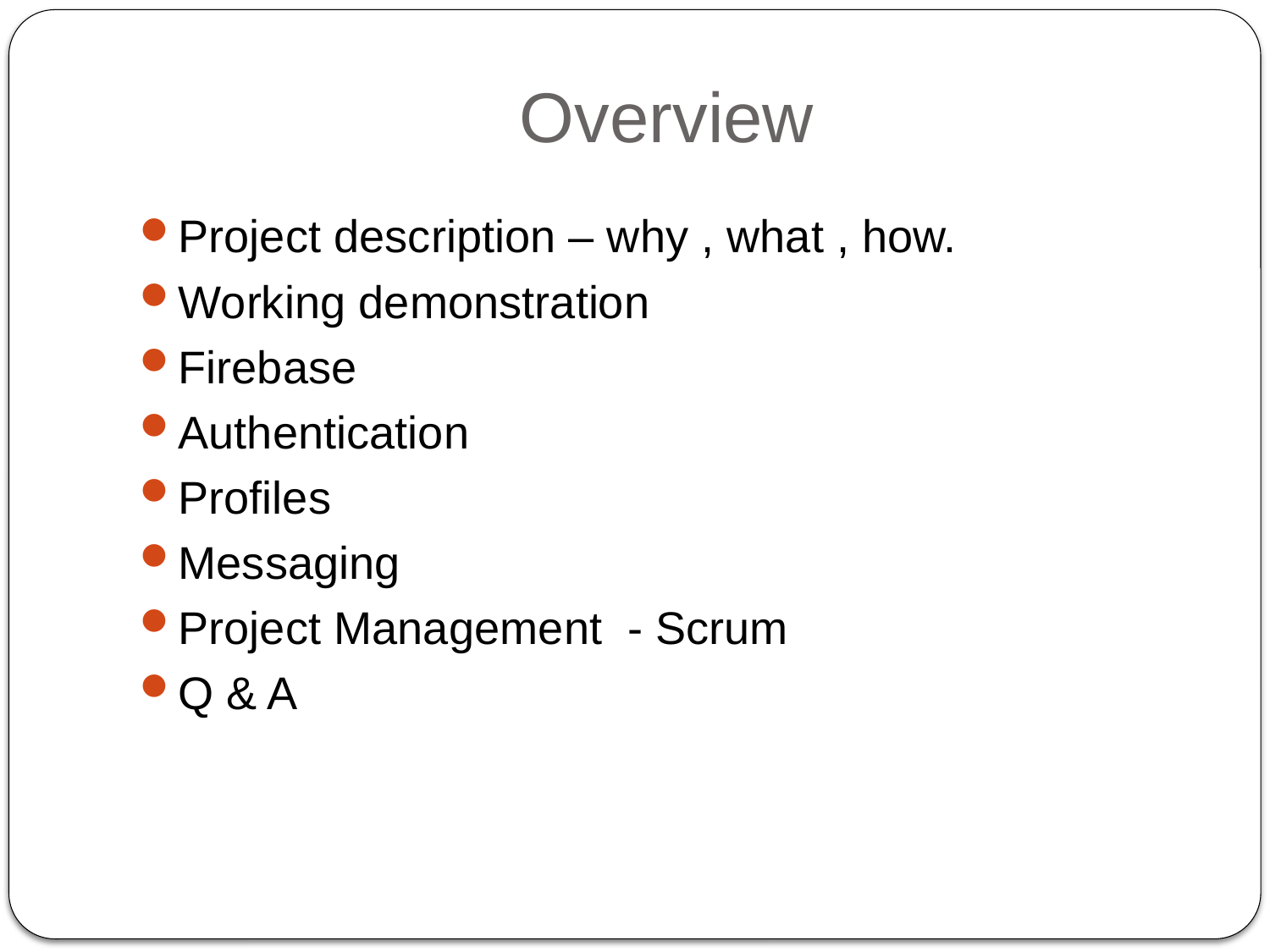

# Overview
Project description – why , what , how.
Working demonstration
Firebase
Authentication
Profiles
Messaging
Project Management  - Scrum
Q & A